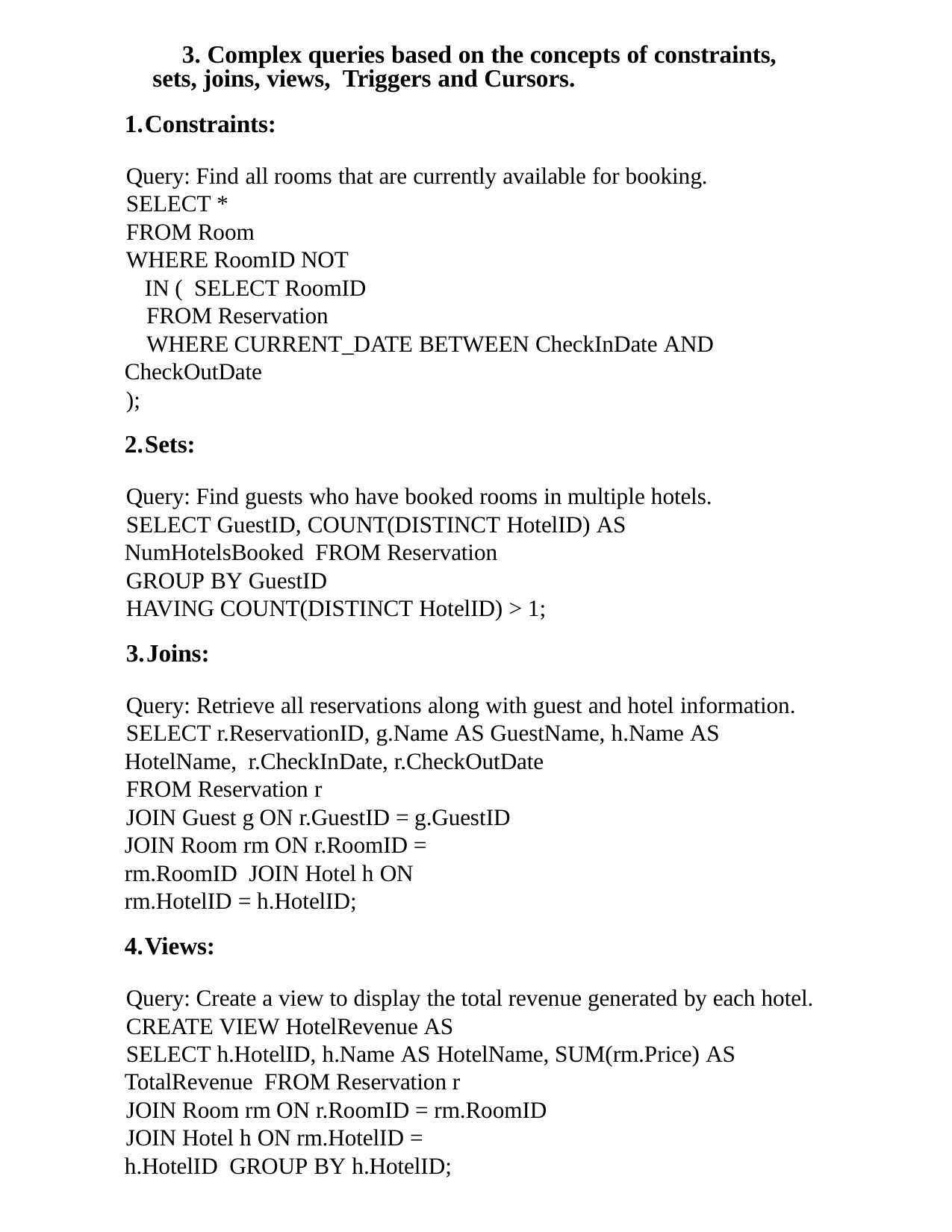

15
3. Complex queries based on the concepts of constraints, sets, joins, views,  Triggers and Cursors.

Constraints:

Query: Find all rooms that are currently available for booking.
SELECT *
FROM Room
WHERE RoomID NOT IN (  SELECT RoomID
FROM Reservation
WHERE CURRENT_DATE BETWEEN CheckInDate AND CheckOutDate
);

Sets:

Query: Find guests who have booked rooms in multiple hotels.
SELECT GuestID, COUNT(DISTINCT HotelID) AS NumHotelsBooked  FROM Reservation
GROUP BY GuestID
HAVING COUNT(DISTINCT HotelID) > 1;

Joins:

Query: Retrieve all reservations along with guest and hotel information.
SELECT r.ReservationID, g.Name AS GuestName, h.Name AS HotelName,  r.CheckInDate, r.CheckOutDate
FROM Reservation r
JOIN Guest g ON r.GuestID = g.GuestID  JOIN Room rm ON r.RoomID = rm.RoomID  JOIN Hotel h ON rm.HotelID = h.HotelID;

Views:

Query: Create a view to display the total revenue generated by each hotel.
CREATE VIEW HotelRevenue AS
SELECT h.HotelID, h.Name AS HotelName, SUM(rm.Price) AS TotalRevenue  FROM Reservation r
JOIN Room rm ON r.RoomID = rm.RoomID
JOIN Hotel h ON rm.HotelID = h.HotelID  GROUP BY h.HotelID;